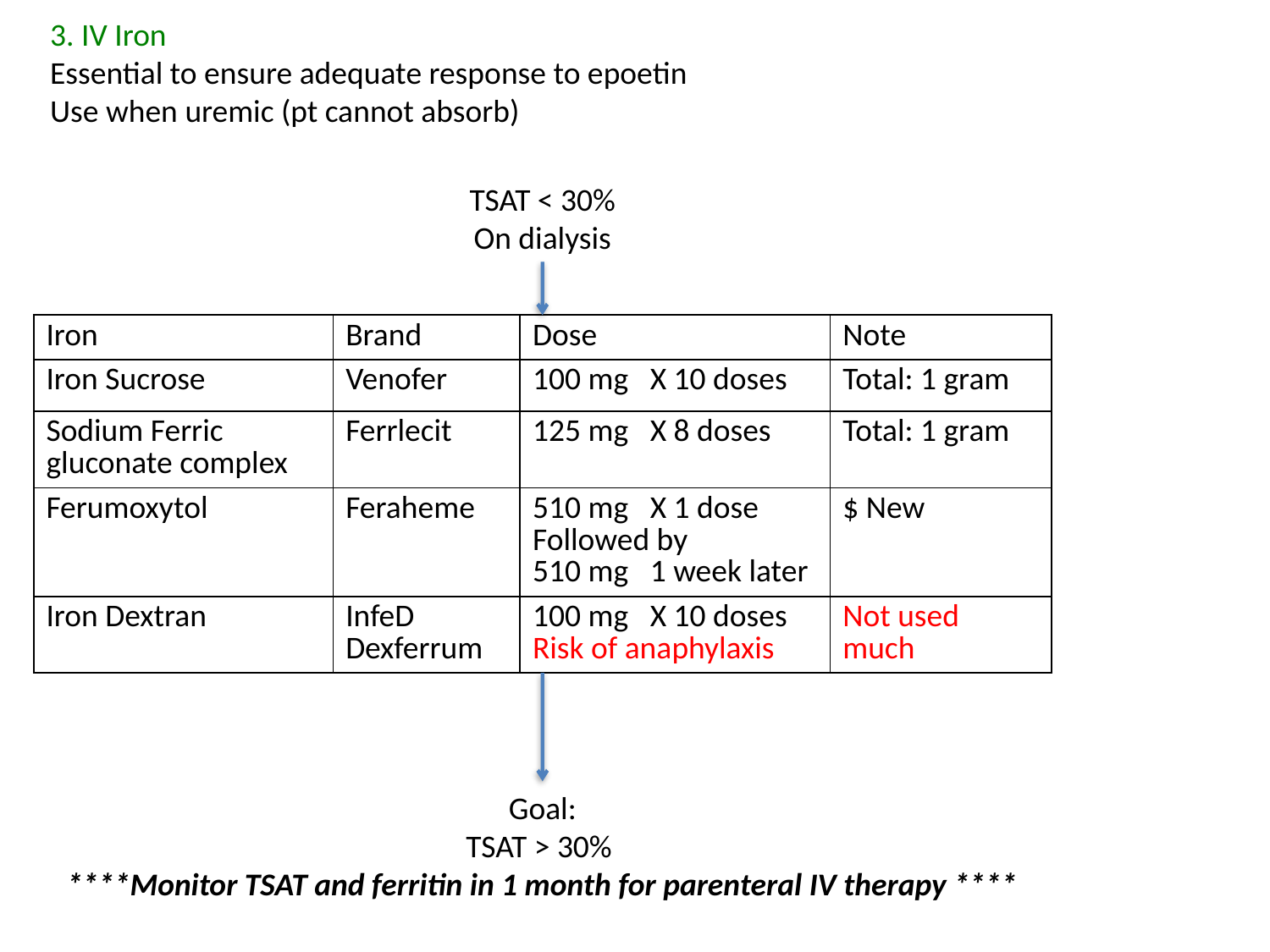

3. IV Iron
Essential to ensure adequate response to epoetin
Use when uremic (pt cannot absorb)
TSAT < 30%
On dialysis
| Iron | Brand | Dose | Note |
| --- | --- | --- | --- |
| Iron Sucrose | Venofer | 100 mg X 10 doses | Total: 1 gram |
| Sodium Ferric gluconate complex | Ferrlecit | 125 mg X 8 doses | Total: 1 gram |
| Ferumoxytol | Feraheme | 510 mg X 1 dose Followed by 510 mg 1 week later | $ New |
| Iron Dextran | InfeD Dexferrum | 100 mg X 10 doses Risk of anaphylaxis | Not used much |
Goal:
TSAT > 30%
****Monitor TSAT and ferritin in 1 month for parenteral IV therapy ****